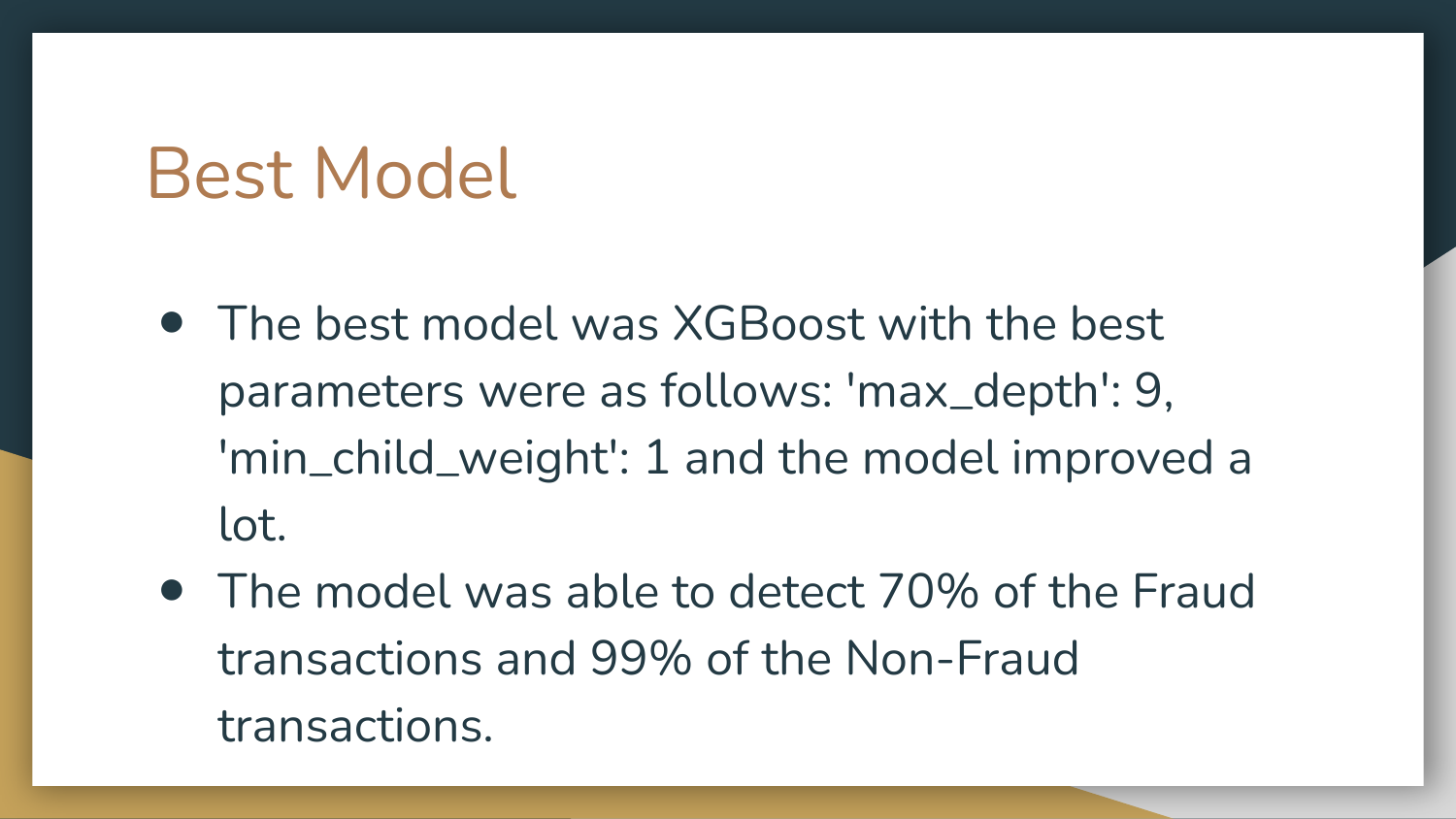

# Best Model
The best model was XGBoost with the best parameters were as follows: 'max_depth': 9, 'min_child_weight': 1 and the model improved a lot.
The model was able to detect 70% of the Fraud transactions and 99% of the Non-Fraud transactions.